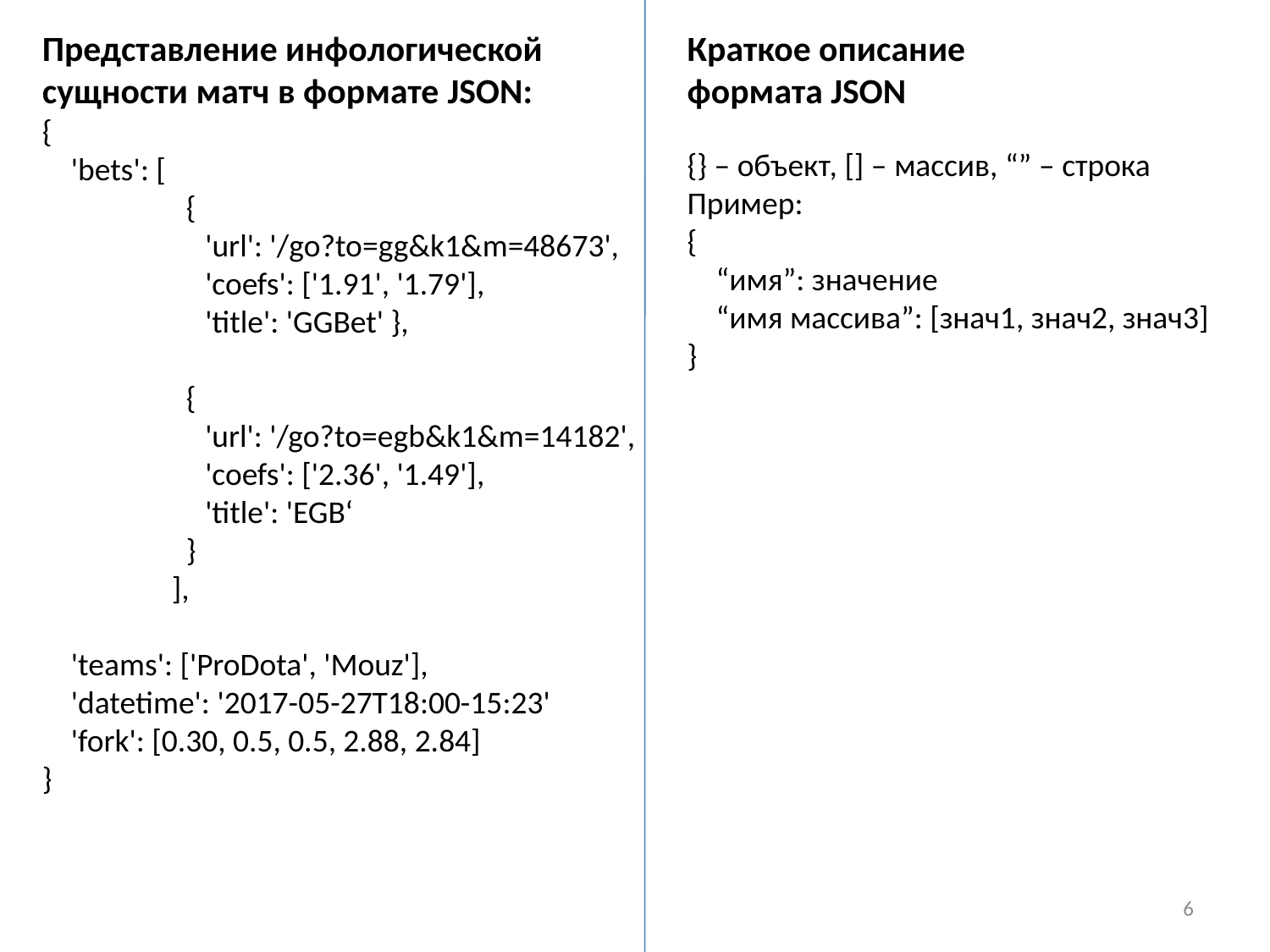

Представление инфологической сущности матч в формате JSON:
{
    'bets': [
                    {
	     'url': '/go?to=gg&k1&m=48673',
	     'coefs': ['1.91', '1.79'],
	     'title': 'GGBet' },

                    {
	     'url': '/go?to=egb&k1&m=14182',
	     'coefs': ['2.36', '1.49'],
	     'title': 'EGB‘
                    }
                  ],

    'teams': ['ProDota', 'Mouz'],
    'datetime': '2017-05-27T18:00-15:23'
    'fork': [0.30, 0.5, 0.5, 2.88, 2.84]
}
Краткое описание формата JSON
{} – объект, [] – массив, “” – строка
Пример:
{
    “имя”: значение
    “имя массива”: [знач1, знач2, знач3]
}
6